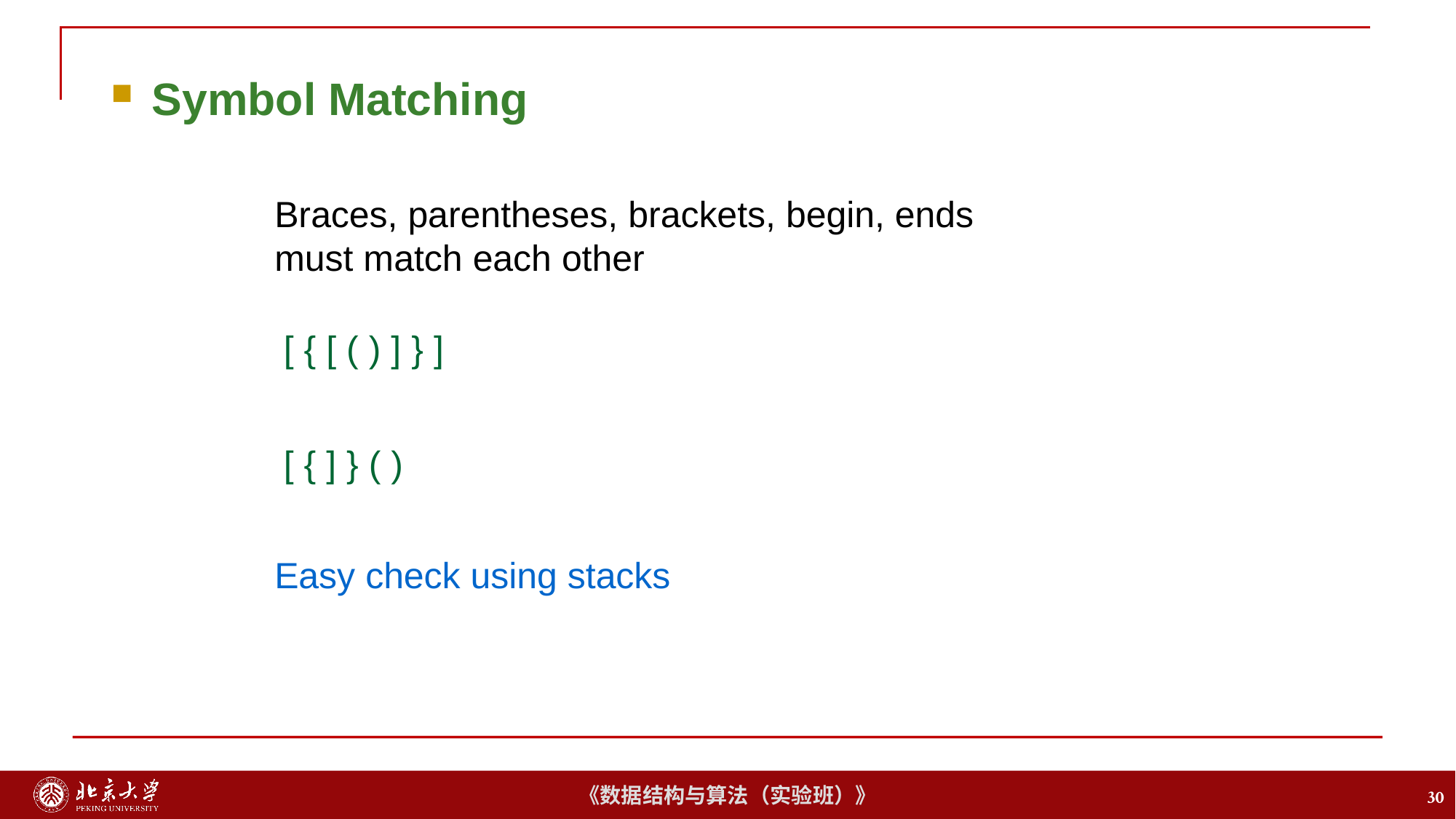

Symbol Matching
Braces, parentheses, brackets, begin, ends must match each other
[ { [ ( ) ] } ]
[ { ] } ( )
Easy check using stacks
30